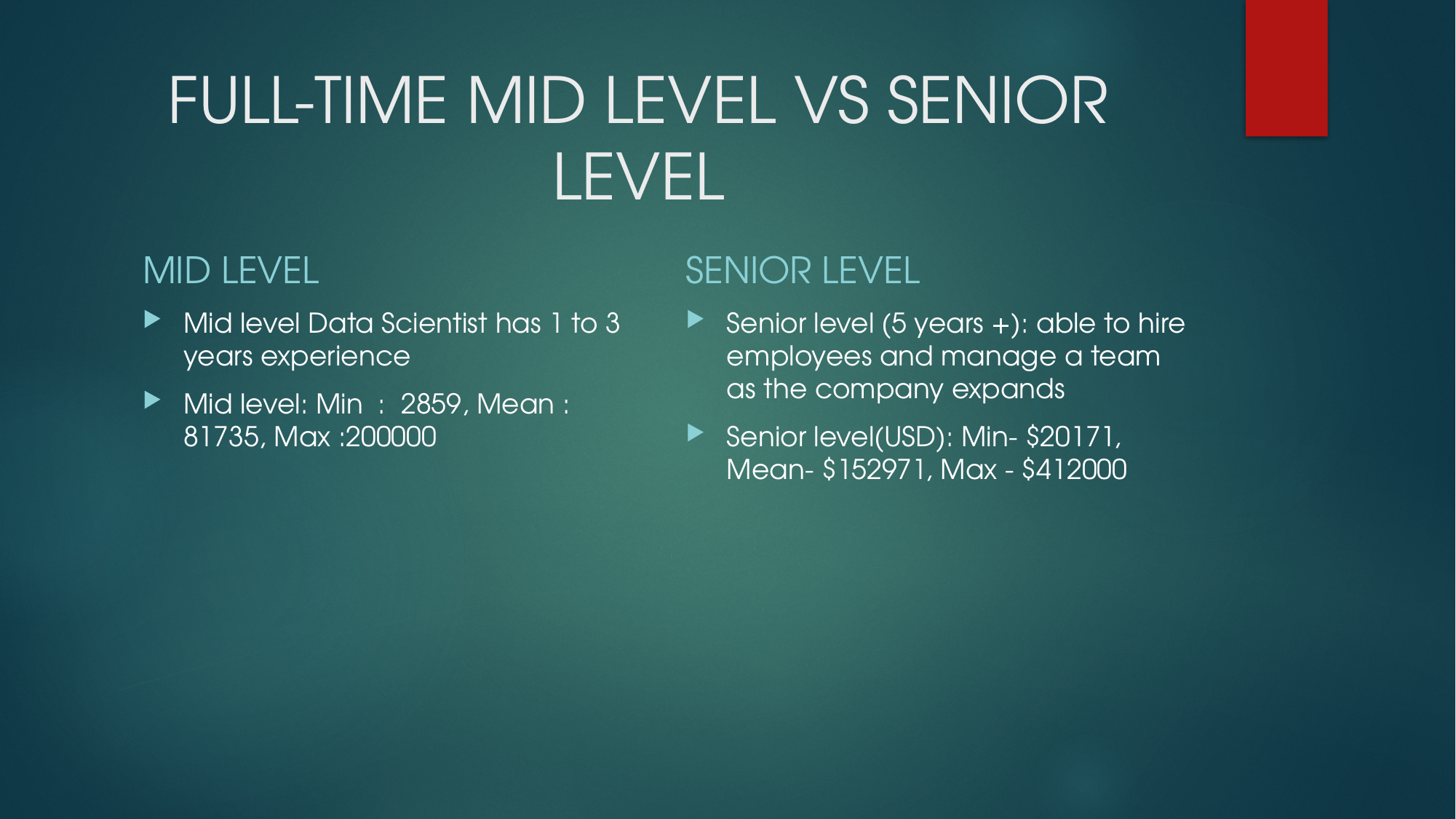

# FULL-TIME MID LEVEL VS SENIOR LEVEL
MID LEVEL
SENIOR LEVEL
Mid level Data Scientist has 1 to 3 years experience
Mid level: Min  :  2859, Mean : 81735, Max :200000

Senior level (5 years +): able to hire employees and manage a team as the company expands
Senior level(USD): Min- $20171, Mean- $152971, Max - $412000